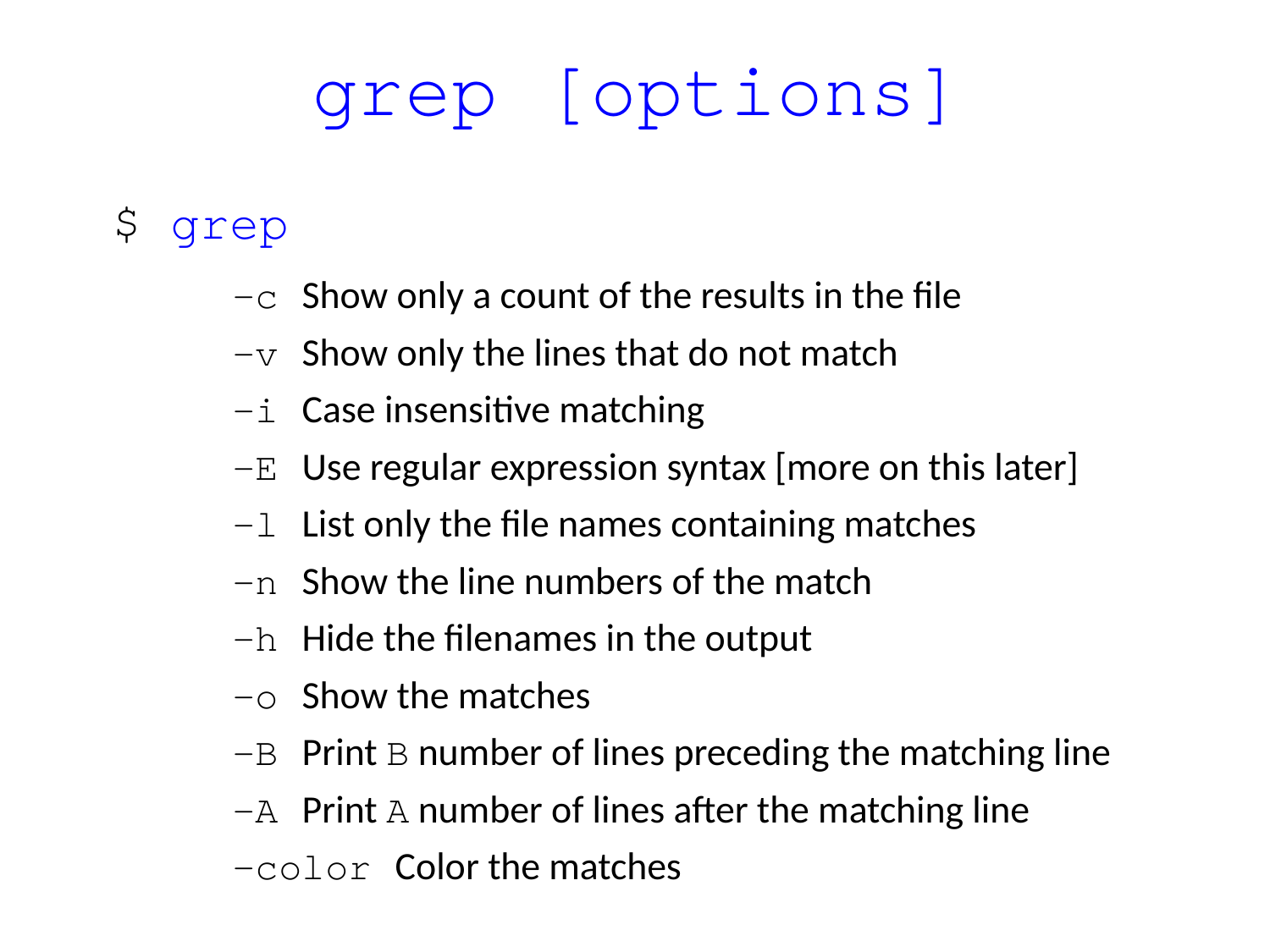

# grep [options]
$ grep
–c Show only a count of the results in the file
–v Show only the lines that do not match
–i Case insensitive matching
–E Use regular expression syntax [more on this later]
–l List only the file names containing matches
–n Show the line numbers of the match
–h Hide the filenames in the output
–o Show the matches
–B Print B number of lines preceding the matching line
–A Print A number of lines after the matching line
–color Color the matches